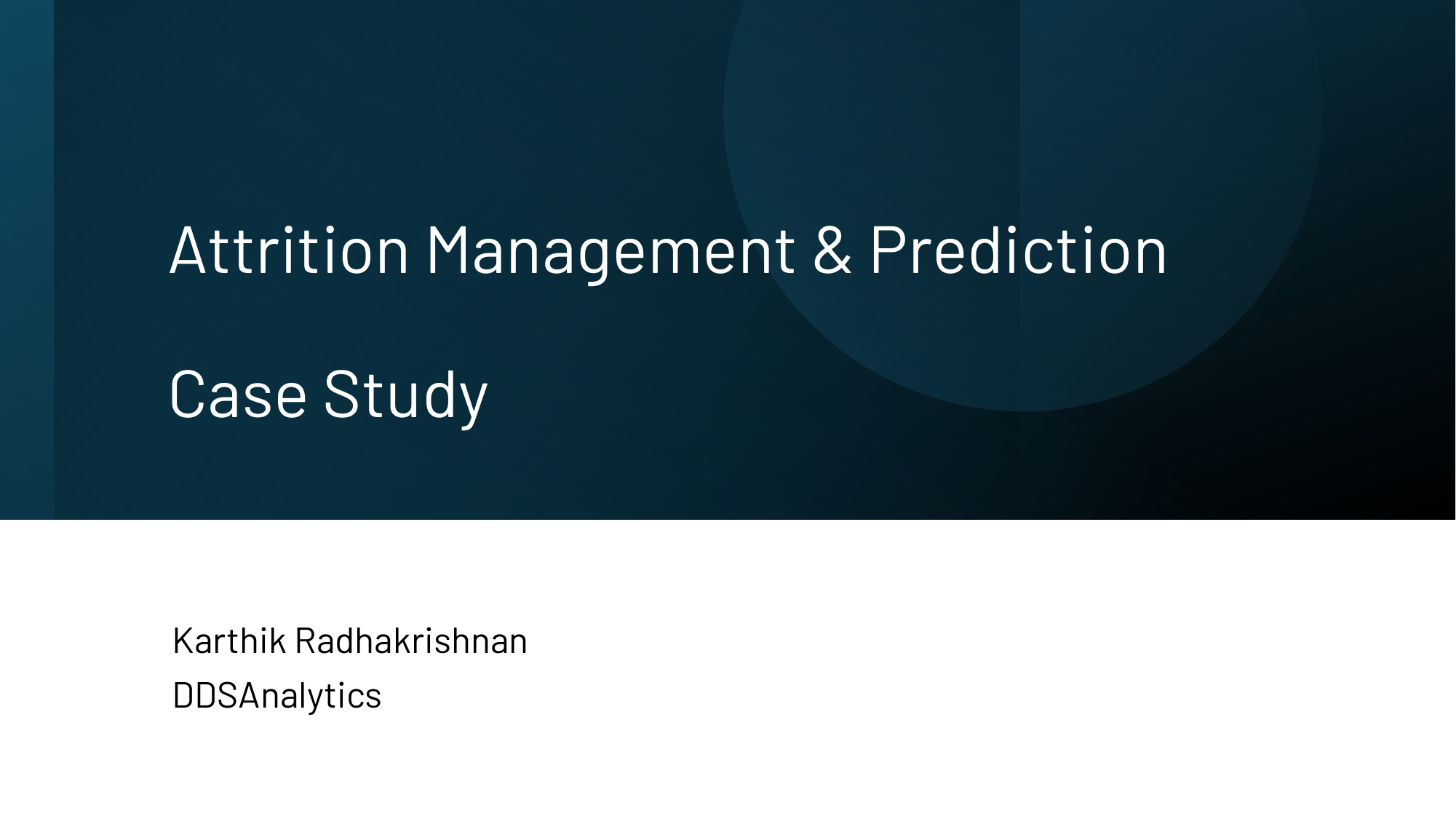

# Attrition Management & Prediction Case Study
Karthik Radhakrishnan
DDSAnalytics